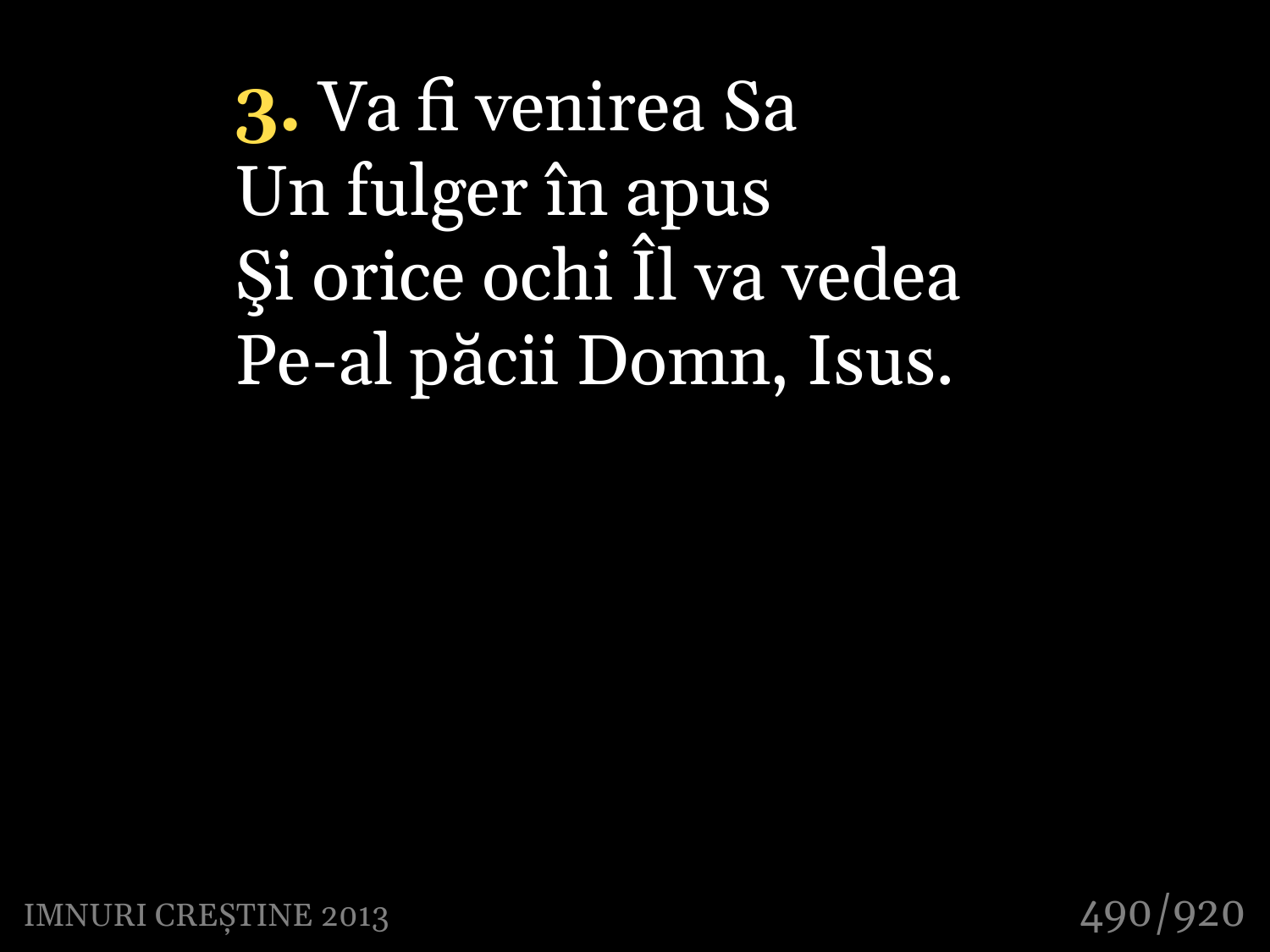

3. Va fi venirea Sa
Un fulger în apus
Şi orice ochi Îl va vedea
Pe-al păcii Domn, Isus.
490/920
IMNURI CREȘTINE 2013